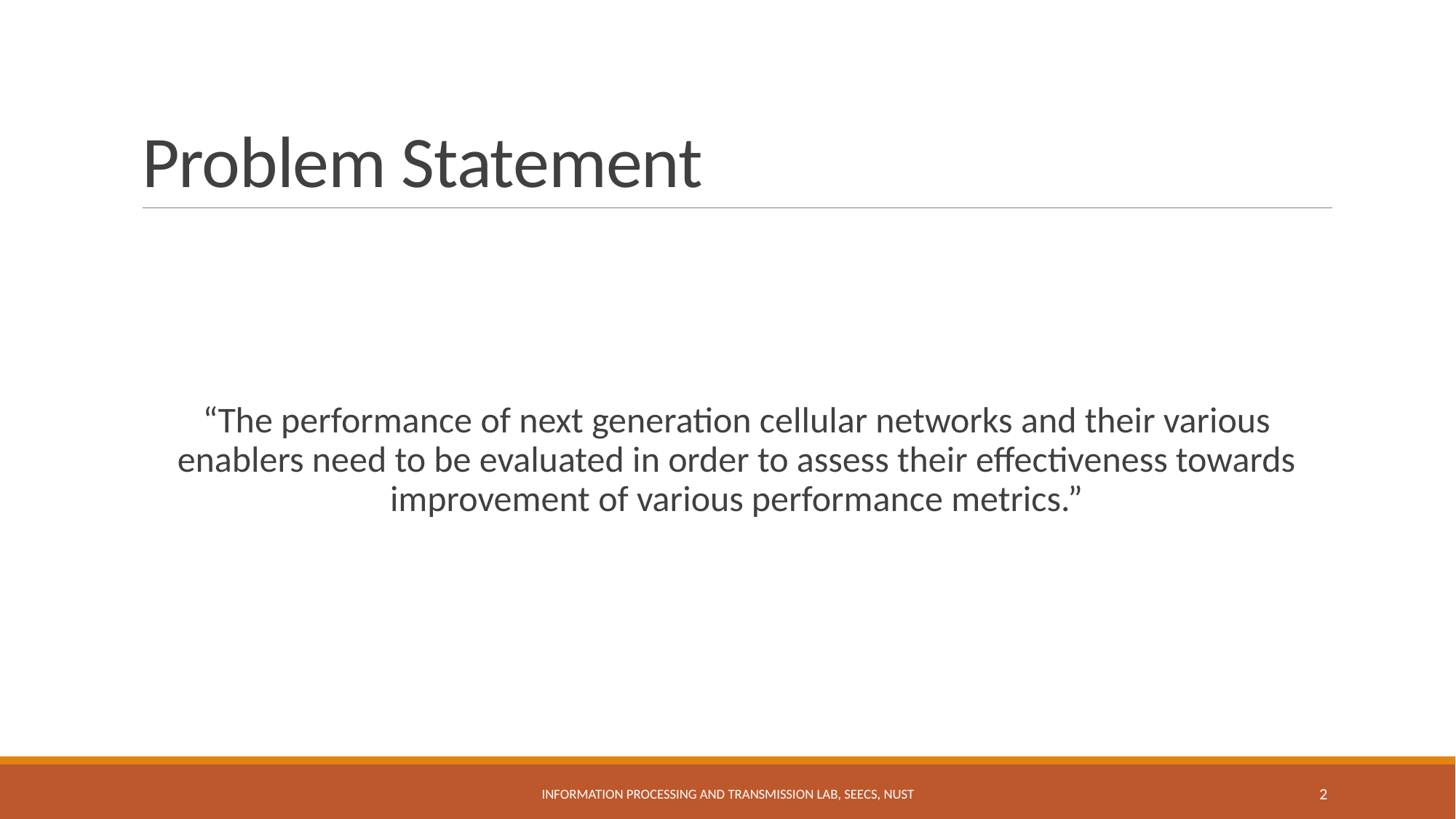

# Problem Statement
“The performance of next generation cellular networks and their various enablers need to be evaluated in order to assess their effectiveness towards improvement of various performance metrics.”
Information Processing and Transmission Lab, SEECS, NUST
2